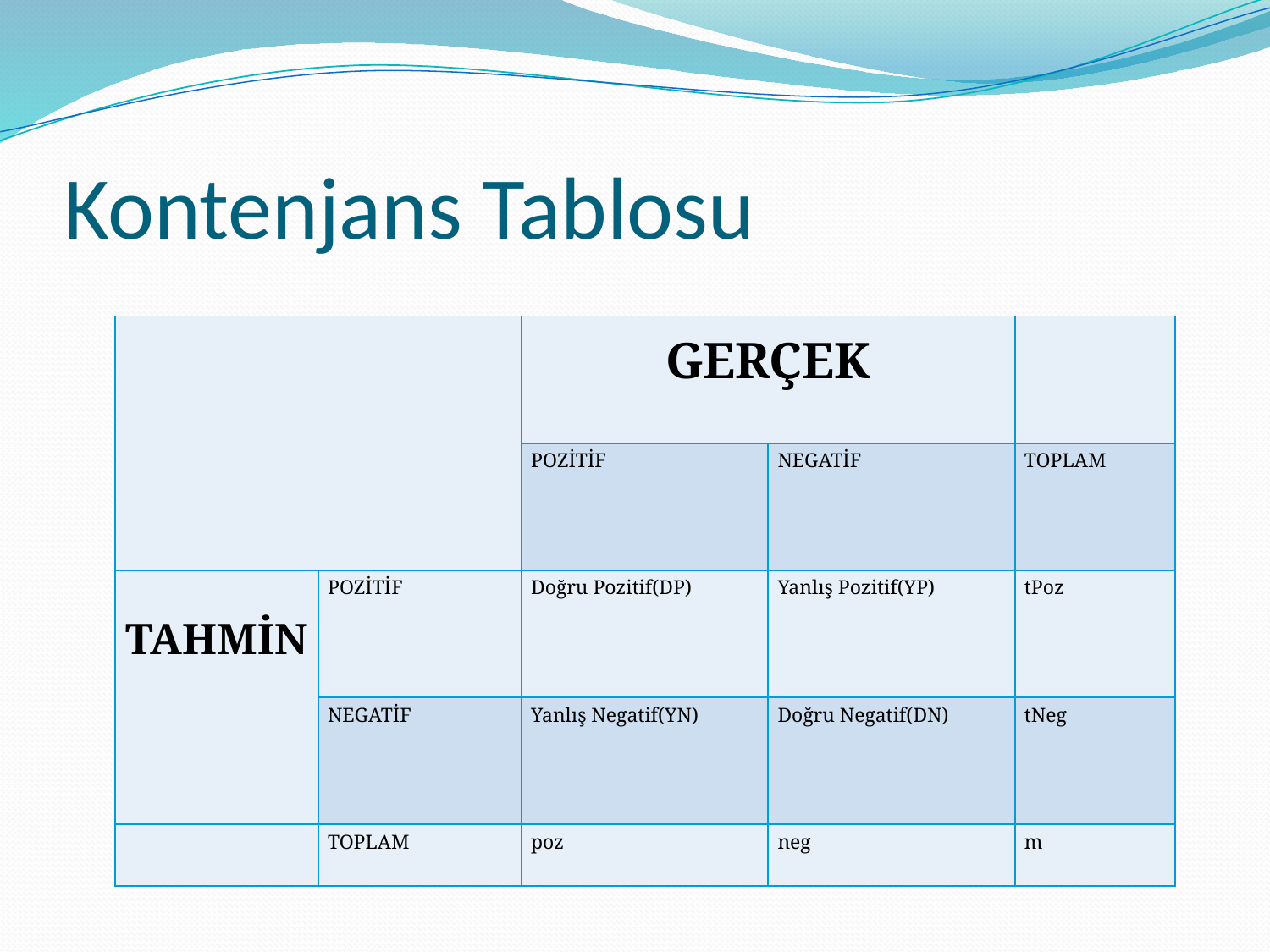

# Kontenjans Tablosu
|  |  | GERÇEK |  |  |
| --- | --- | --- | --- | --- |
|  |  | POZİTİF | NEGATİF | TOPLAM |
| TAHMİN | POZİTİF | Doğru Pozitif(DP) | Yanlış Pozitif(YP) | tPoz |
|  | NEGATİF | Yanlış Negatif(YN) | Doğru Negatif(DN) | tNeg |
|  | TOPLAM | poz | neg | m |